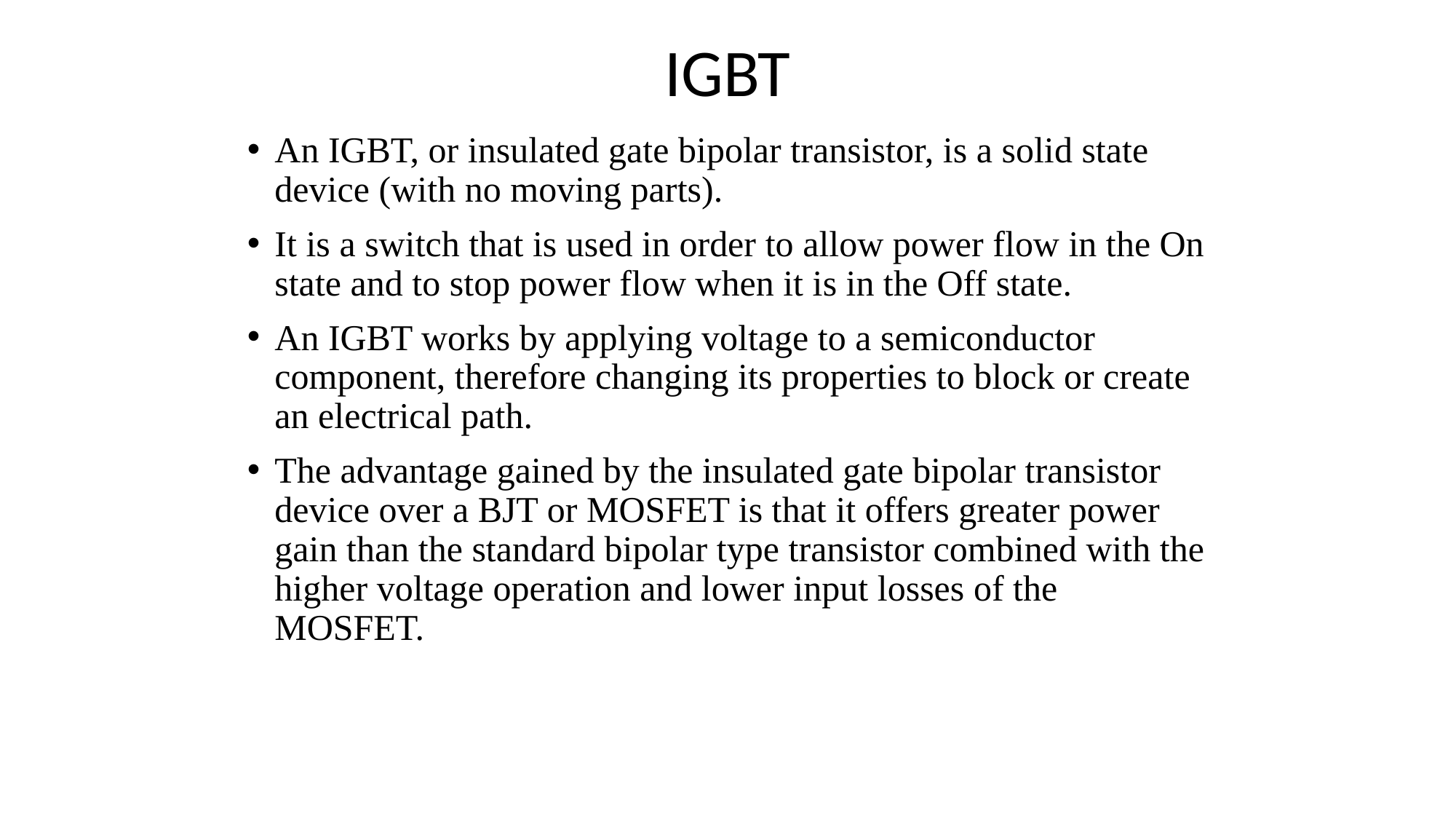

# IGBT
An IGBT, or insulated gate bipolar transistor, is a solid state device (with no moving parts).
It is a switch that is used in order to allow power flow in the On state and to stop power flow when it is in the Off state.
An IGBT works by applying voltage to a semiconductor component, therefore changing its properties to block or create an electrical path.
The advantage gained by the insulated gate bipolar transistor device over a BJT or MOSFET is that it offers greater power gain than the standard bipolar type transistor combined with the higher voltage operation and lower input losses of the MOSFET.